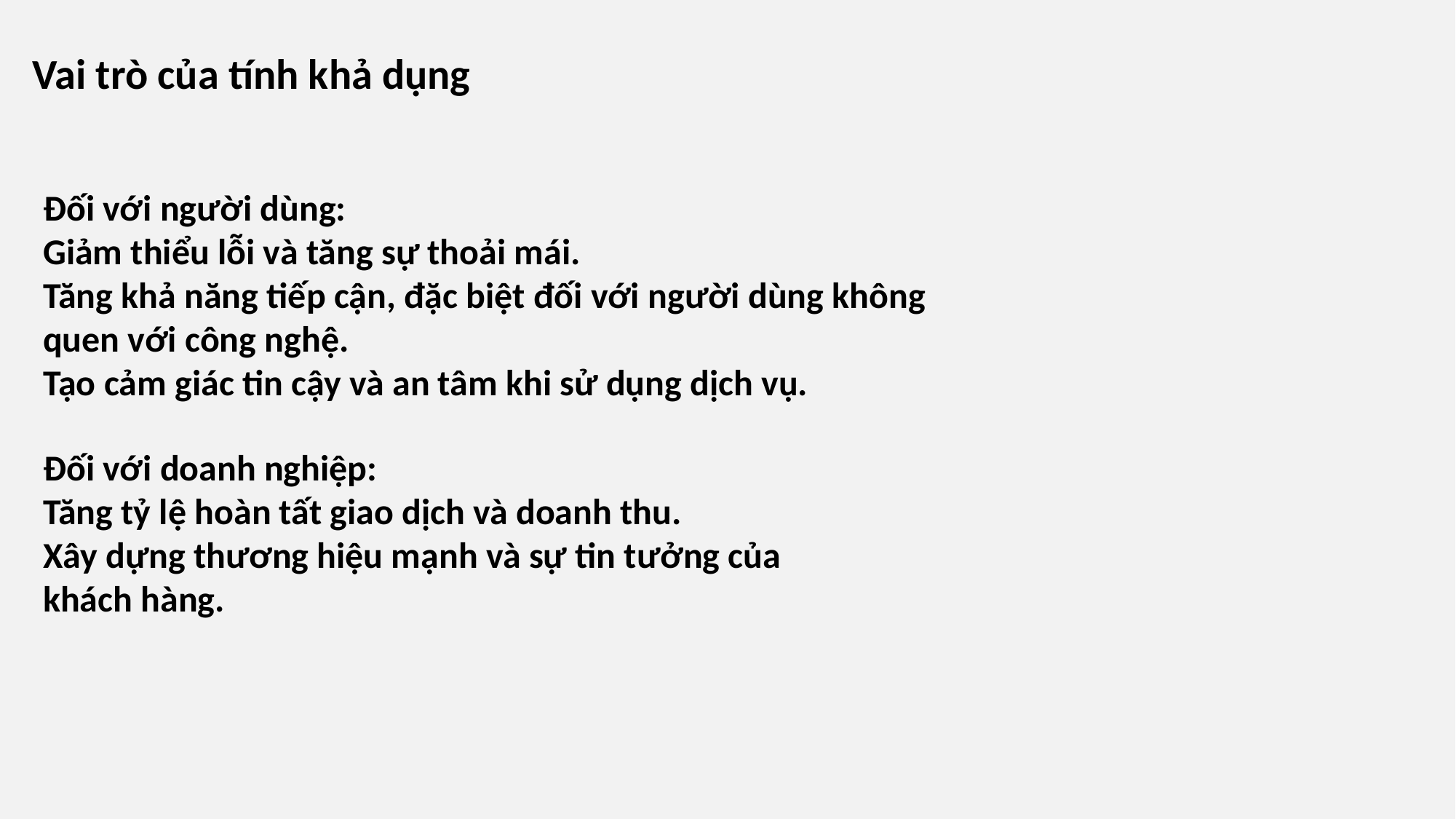

Vai trò của tính khả dụng
Đối với người dùng:
Giảm thiểu lỗi và tăng sự thoải mái.
Tăng khả năng tiếp cận, đặc biệt đối với người dùng không quen với công nghệ.
Tạo cảm giác tin cậy và an tâm khi sử dụng dịch vụ.

Đối với doanh nghiệp:
Tăng tỷ lệ hoàn tất giao dịch và doanh thu.
Xây dựng thương hiệu mạnh và sự tin tưởng của khách hàng.
Huỳnh Phạm Nhật An    Masv 110122027